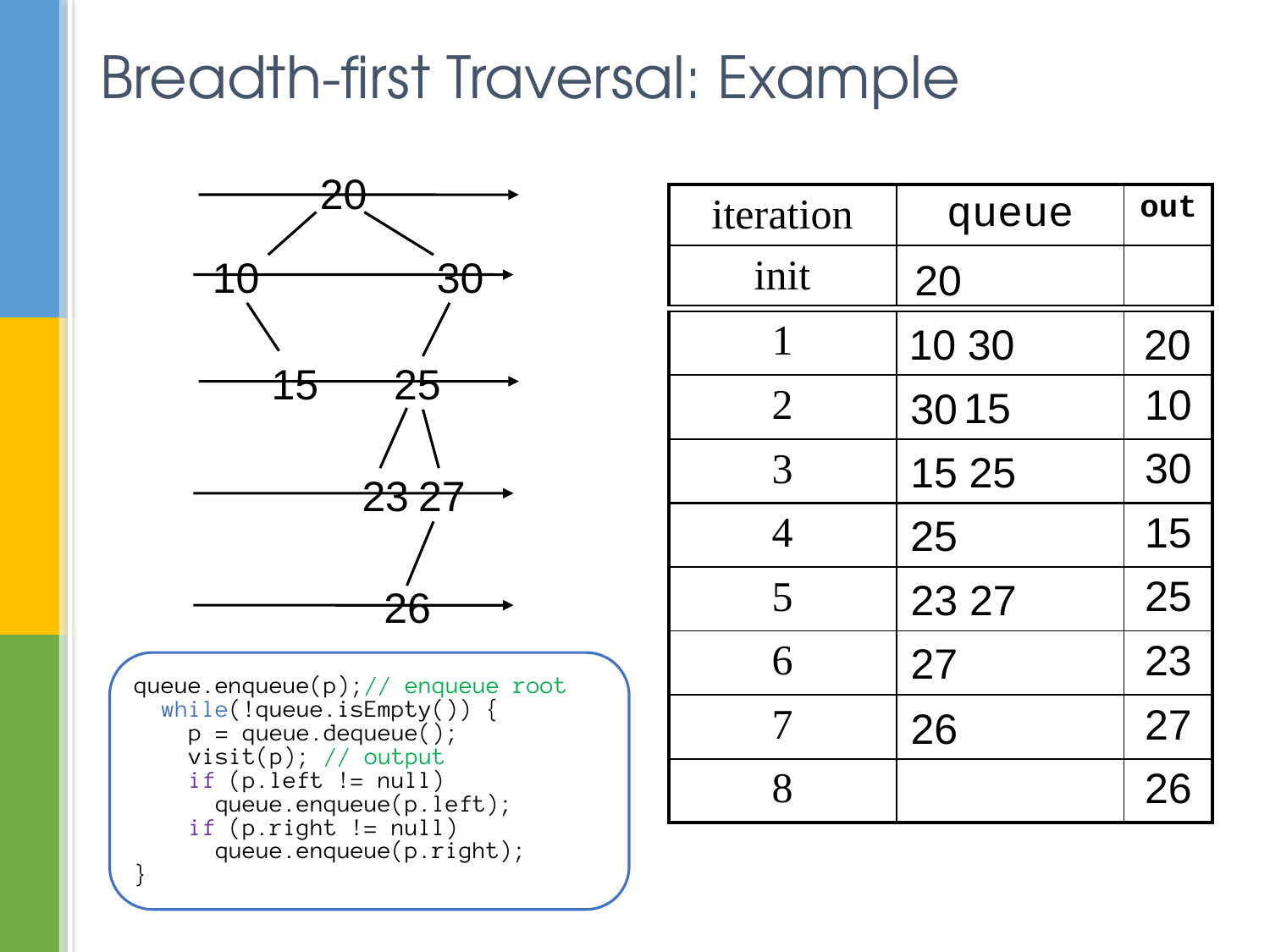

# Breadth-first Traversal: Example

20
| iteration | queue | out |
| --- | --- | --- |
| init |  |  |

10
30
20

| 1 |  |  |
| --- | --- | --- |
10 30
20
15
25
| 2 |  | 10 |
| --- | --- | --- |
15
30

| 3 |  | 30 |
| --- | --- | --- |
15
25
23
27

| 4 |  | 15 |
| --- | --- | --- |
25

| 5 |  | 25 |
| --- | --- | --- |
23 27
26

| 6 |  | 23 |
| --- | --- | --- |
27
queue.enqueue(p);// enqueue root
  while(!queue.isEmpty()) {
    p = queue.dequeue();
    visit(p); // output
    if (p.left != null)
      queue.enqueue(p.left);
    if (p.right != null)
      queue.enqueue(p.right);
}
| 7 |  | 27 |
| --- | --- | --- |
26
| 8 |  | 26 |
| --- | --- | --- |